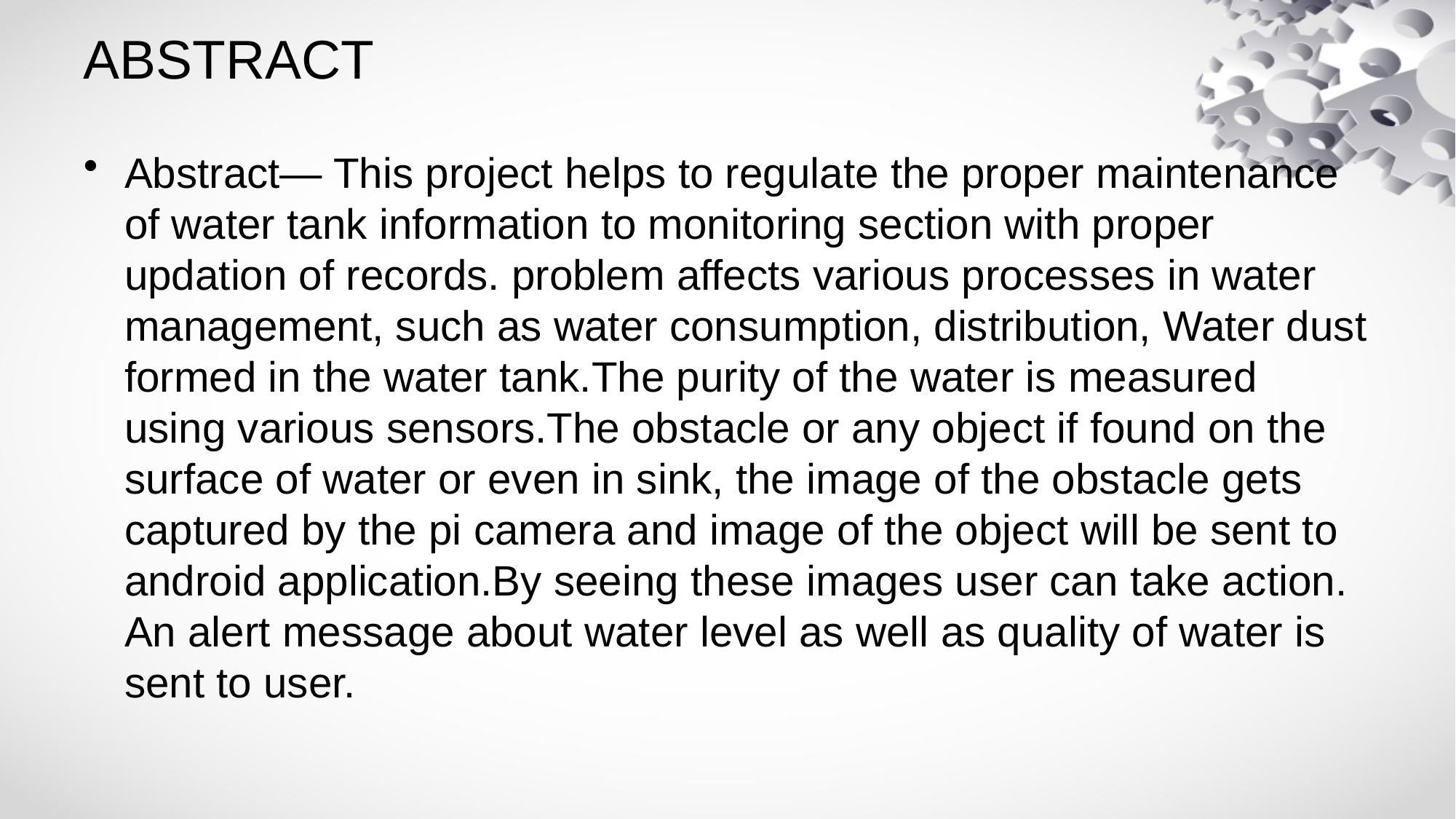

# ABSTRACT
Abstract— This project helps to regulate the proper maintenance of water tank information to monitoring section with proper updation of records. problem affects various processes in water management, such as water consumption, distribution, Water dust formed in the water tank.The purity of the water is measured using various sensors.The obstacle or any object if found on the surface of water or even in sink, the image of the obstacle gets captured by the pi camera and image of the object will be sent to android application.By seeing these images user can take action. An alert message about water level as well as quality of water is sent to user.